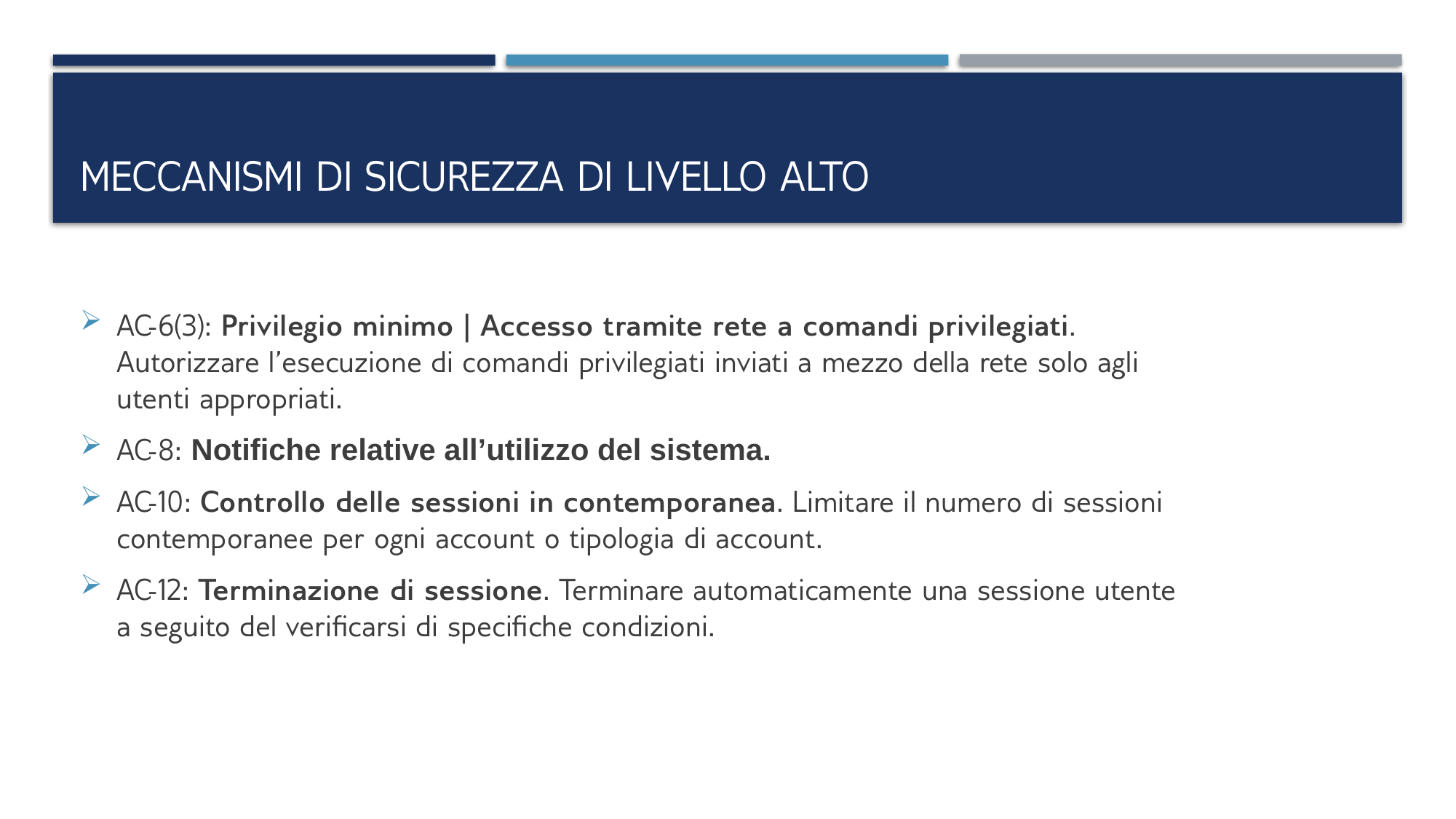

# Meccanismi di sicurezza di livello alto
AC-6(3): Privilegio minimo | Accesso tramite rete a comandi privilegiati. Autorizzare l’esecuzione di comandi privilegiati inviati a mezzo della rete solo agli utenti appropriati.
AC-8: Notifiche relative all’utilizzo del sistema.
AC-10: Controllo delle sessioni in contemporanea. Limitare il numero di sessioni contemporanee per ogni account o tipologia di account.
AC-12: Terminazione di sessione. Terminare automaticamente una sessione utente a seguito del verificarsi di specifiche condizioni.